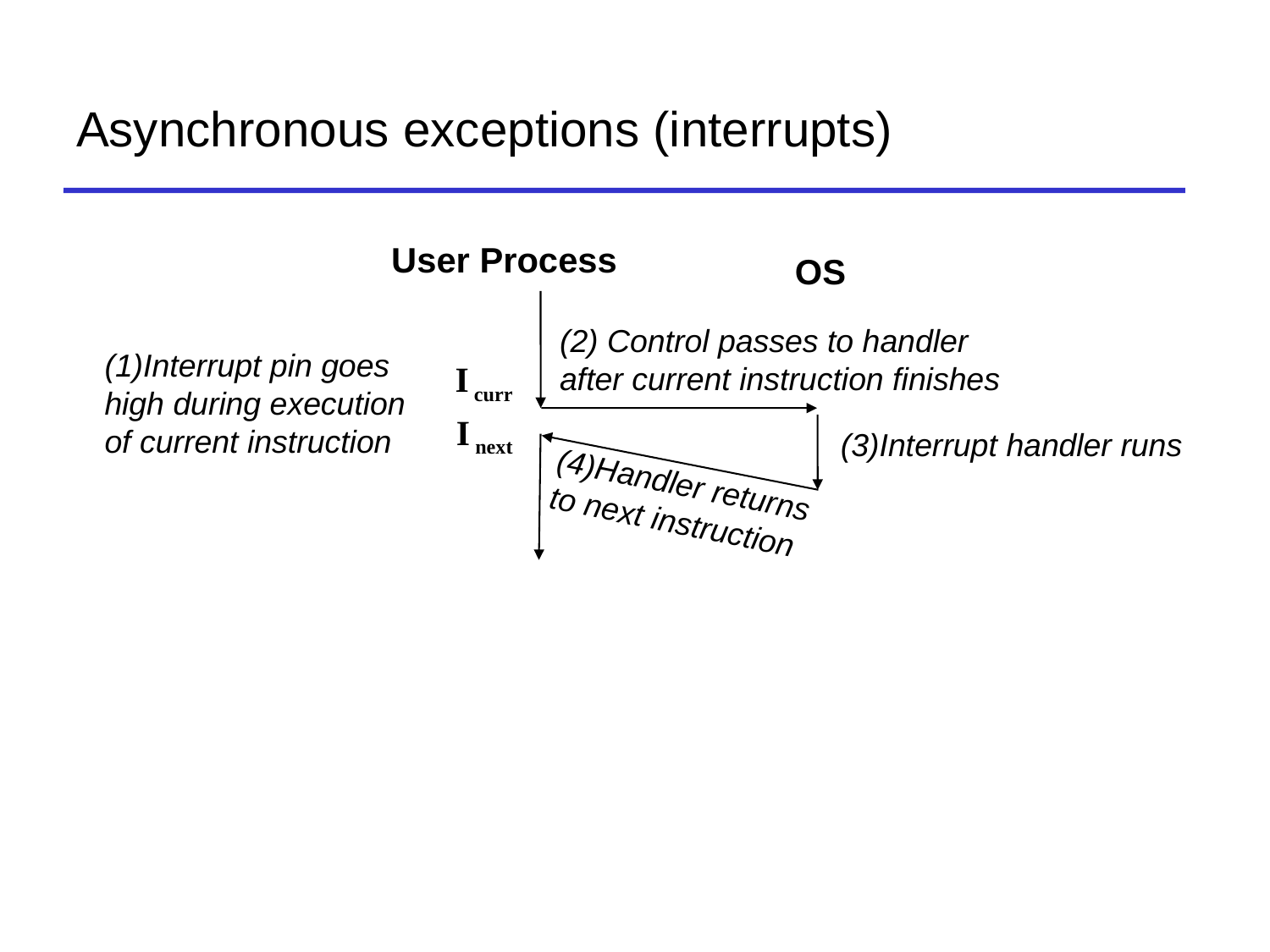

# Asynchronous exceptions (interrupts)
User Process
OS

(2) Control passes to handler after current instruction finishes
(1)Interrupt pin goes high during execution of current instruction
I curr
I next

(3)Interrupt handler runs

(4)Handler returns
to next instruction